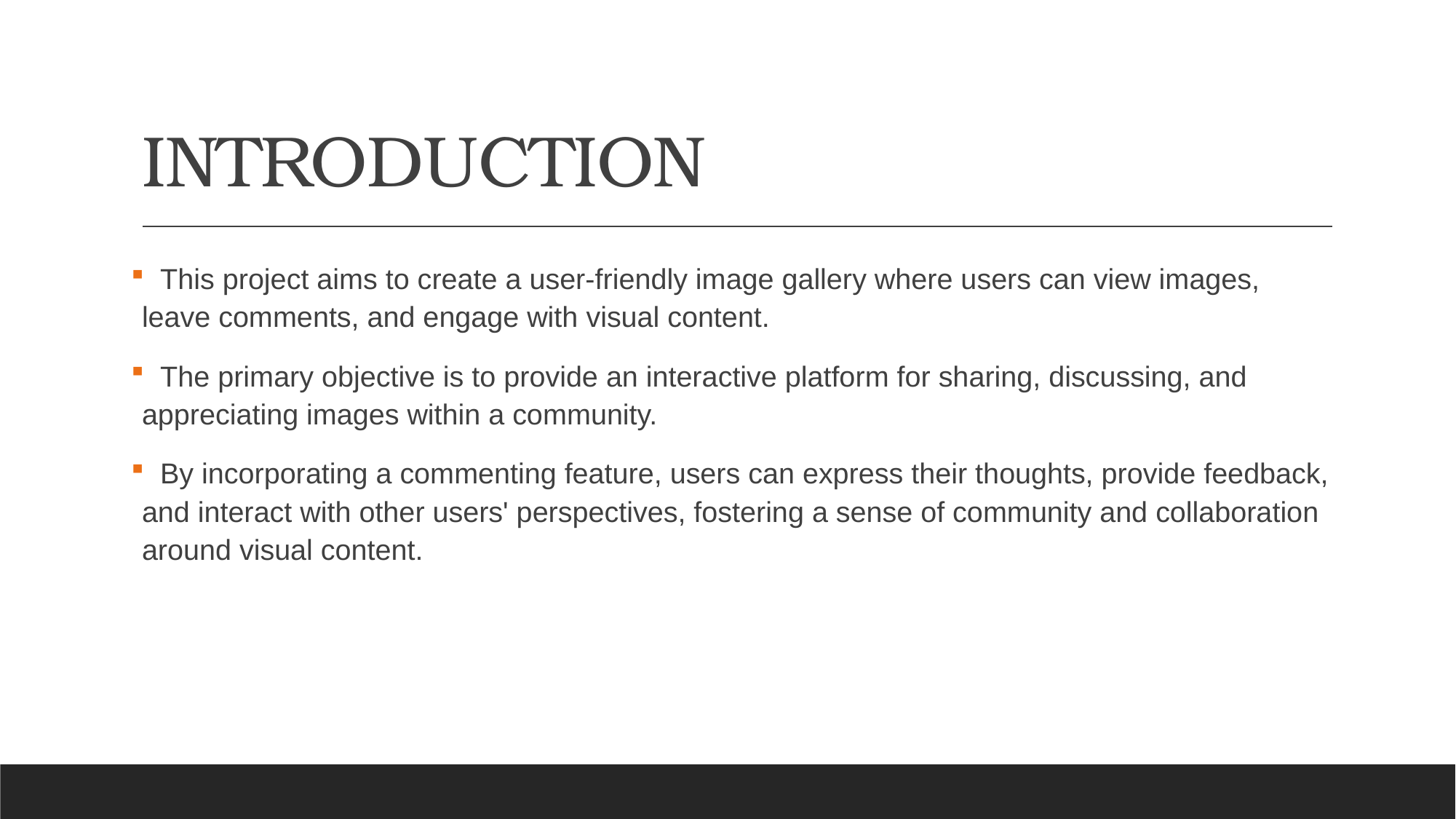

# INTRODUCTION
  This project aims to create a user-friendly image gallery where users can view images, leave comments, and engage with visual content.
  The primary objective is to provide an interactive platform for sharing, discussing, and appreciating images within a community.
  By incorporating a commenting feature, users can express their thoughts, provide feedback, and interact with other users' perspectives, fostering a sense of community and collaboration around visual content.